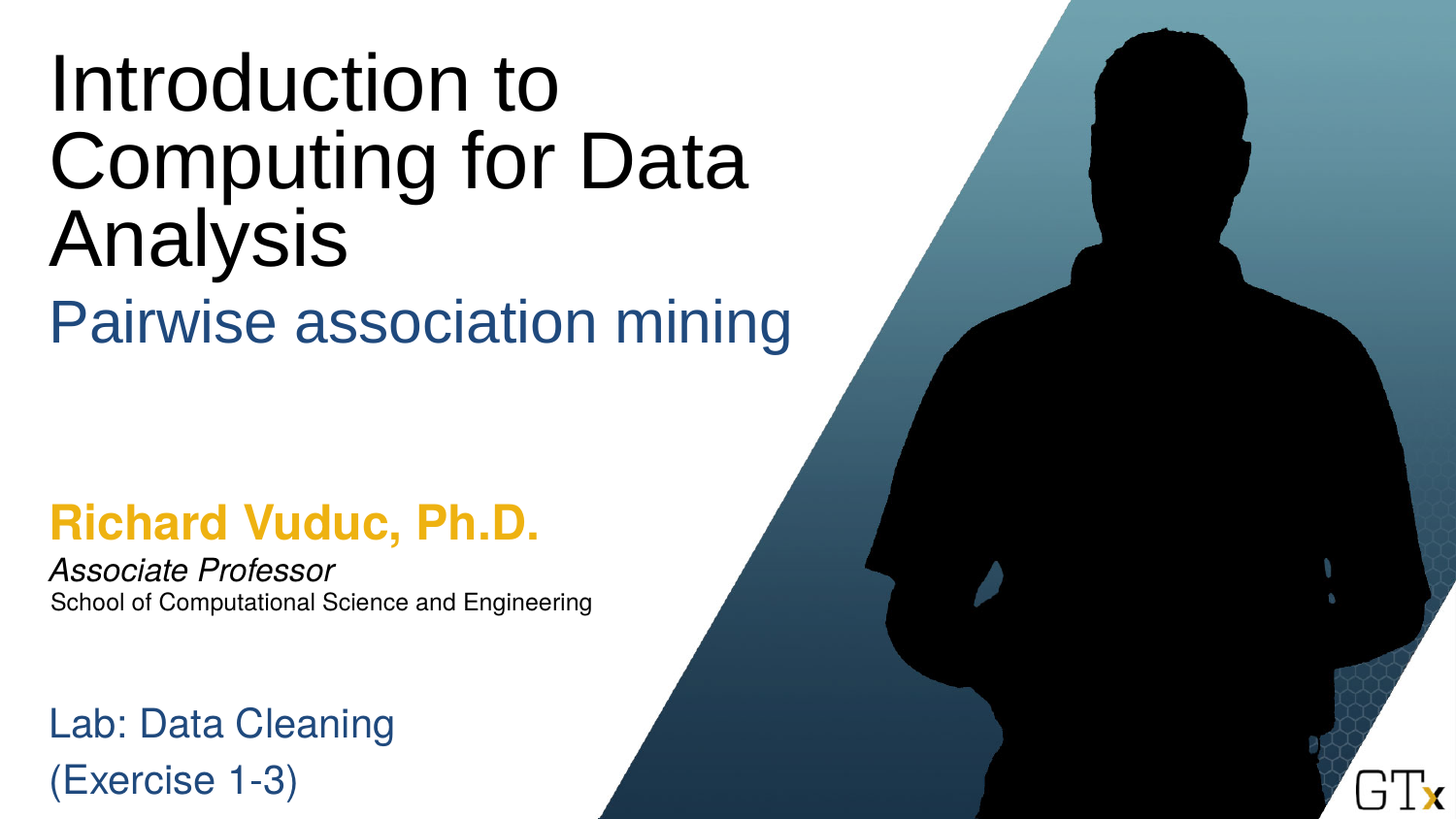

# Introduction to Computing for Data Analysis
Pairwise association mining

Richard Vuduc, Ph.D.
Associate Professor
School of Computational Science and Engineering
Lab: Data Cleaning
(Exercise 1-3)